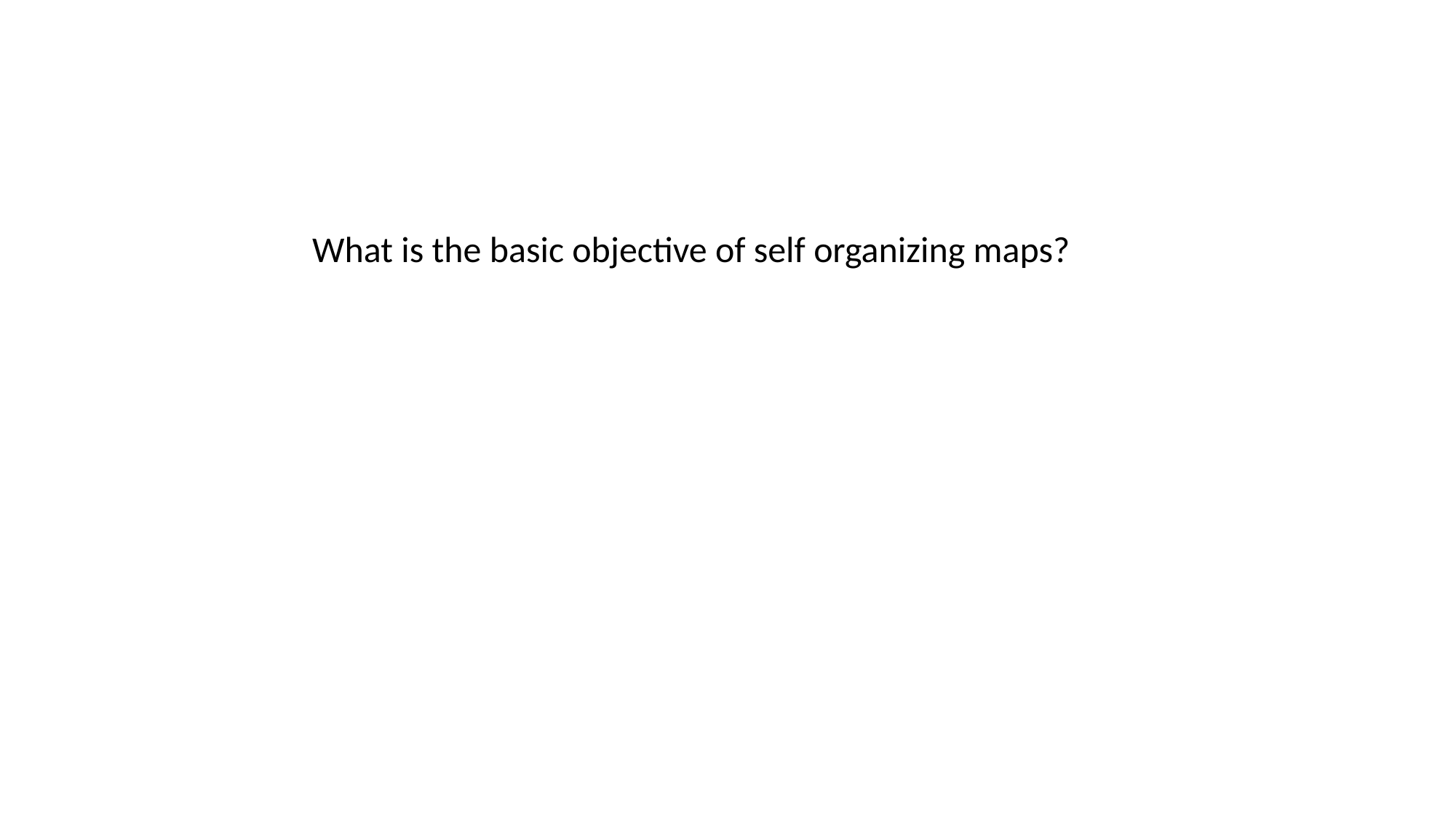

What is the basic objective of self organizing maps?